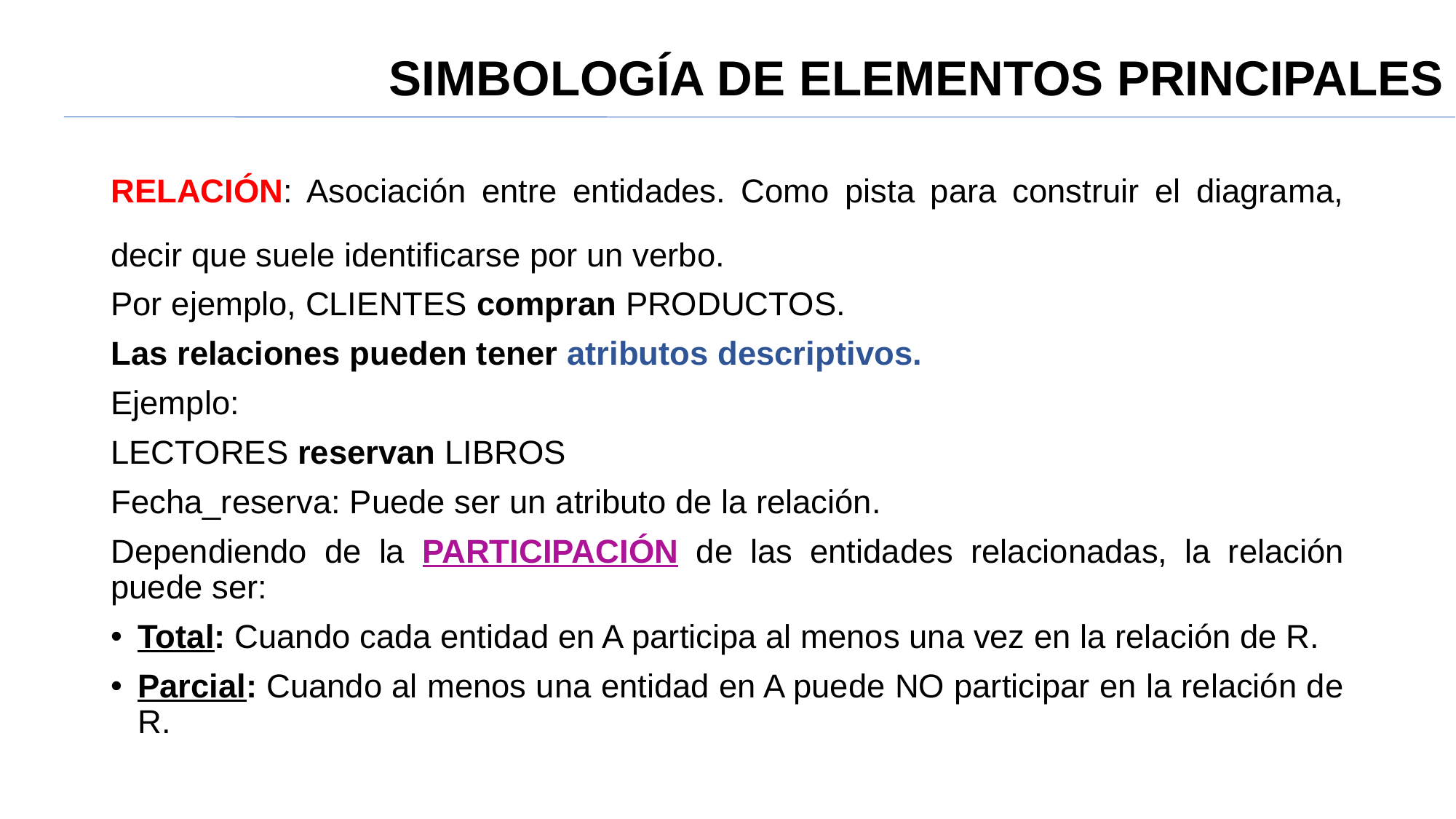

# SIMBOLOGÍA DE ELEMENTOS PRINCIPALES
RELACIÓN: Asociación entre entidades. Como pista para construir el diagrama, decir que suele identificarse por un verbo.
Por ejemplo, CLIENTES compran PRODUCTOS.
Las relaciones pueden tener atributos descriptivos.
Ejemplo:
LECTORES reservan LIBROS
Fecha_reserva: Puede ser un atributo de la relación.
Dependiendo de la PARTICIPACIÓN de las entidades relacionadas, la relación puede ser:
Total: Cuando cada entidad en A participa al menos una vez en la relación de R.
Parcial: Cuando al menos una entidad en A puede NO participar en la relación de R.